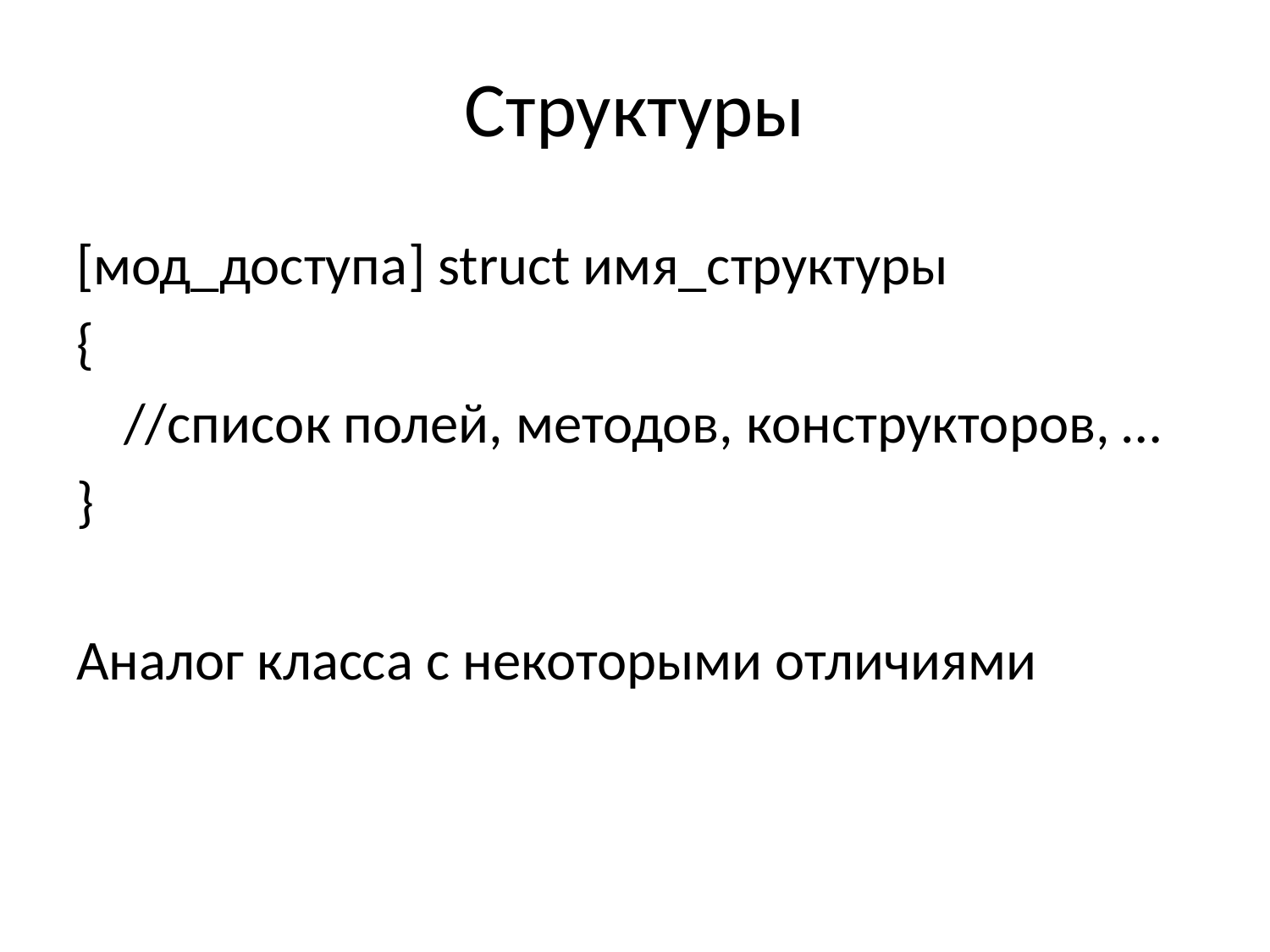

# Структуры
[мод_доступа] struct имя_структуры
{
	//список полей, методов, конструкторов, …
}

Аналог класса с некоторыми отличиями